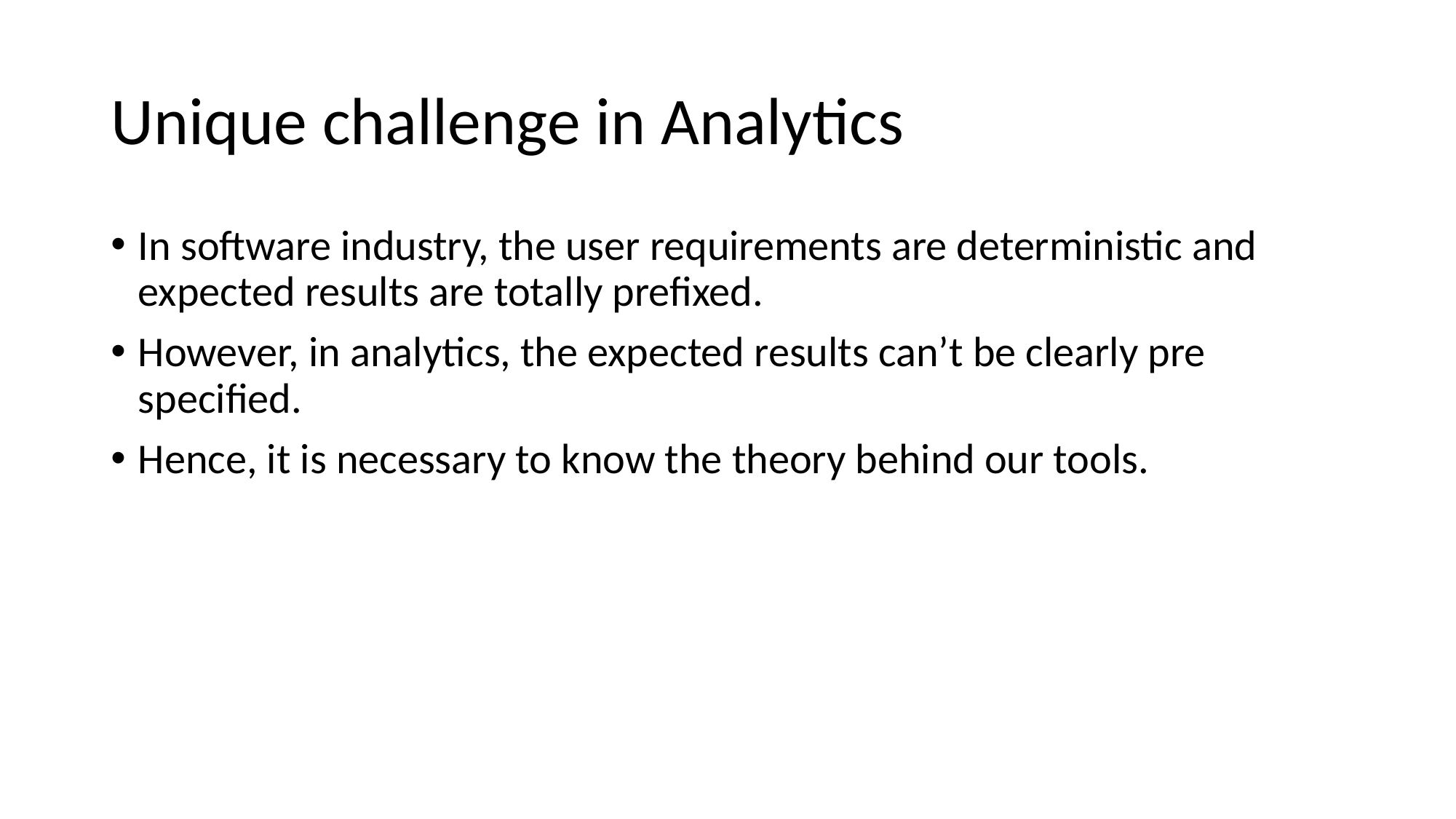

# Unique challenge in Analytics
In software industry, the user requirements are deterministic and expected results are totally prefixed.
However, in analytics, the expected results can’t be clearly pre specified.
Hence, it is necessary to know the theory behind our tools.